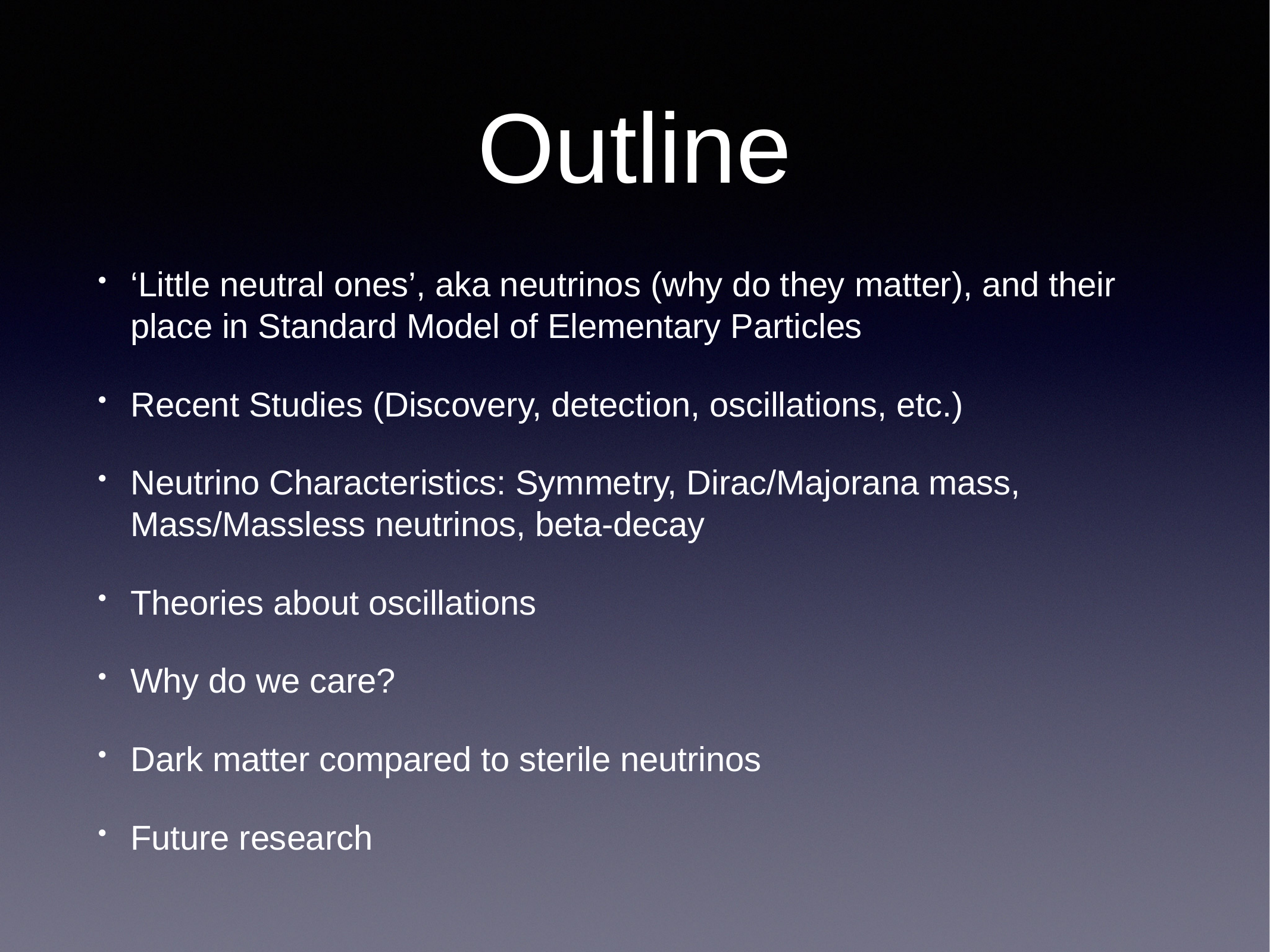

# Outline
‘Little neutral ones’, aka neutrinos (why do they matter), and their place in Standard Model of Elementary Particles
Recent Studies (Discovery, detection, oscillations, etc.)
Neutrino Characteristics: Symmetry, Dirac/Majorana mass, Mass/Massless neutrinos, beta-decay
Theories about oscillations
Why do we care?
Dark matter compared to sterile neutrinos
Future research